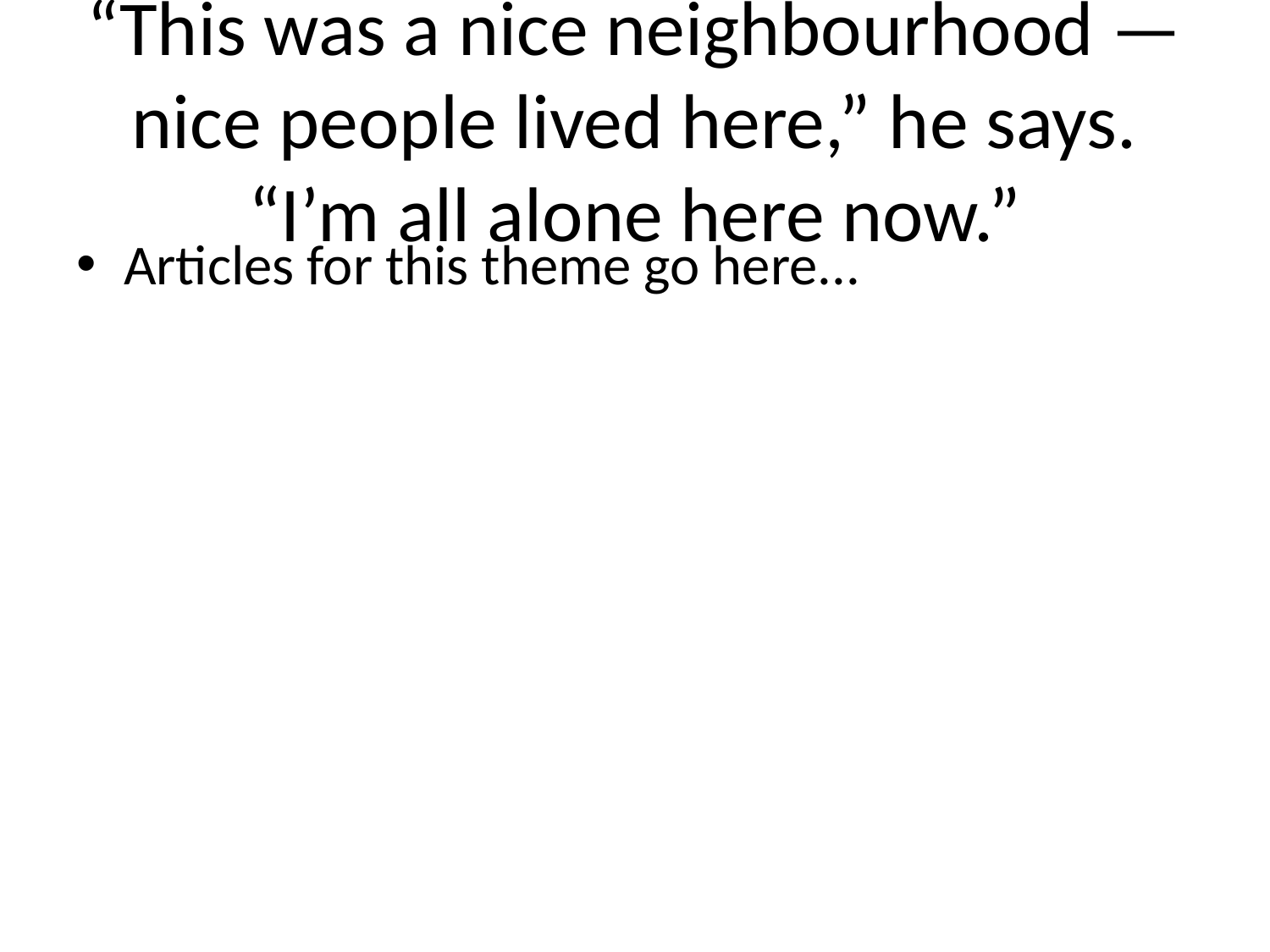

# “This was a nice neighbourhood — nice people lived here,” he says. “I’m all alone here now.”
Articles for this theme go here...